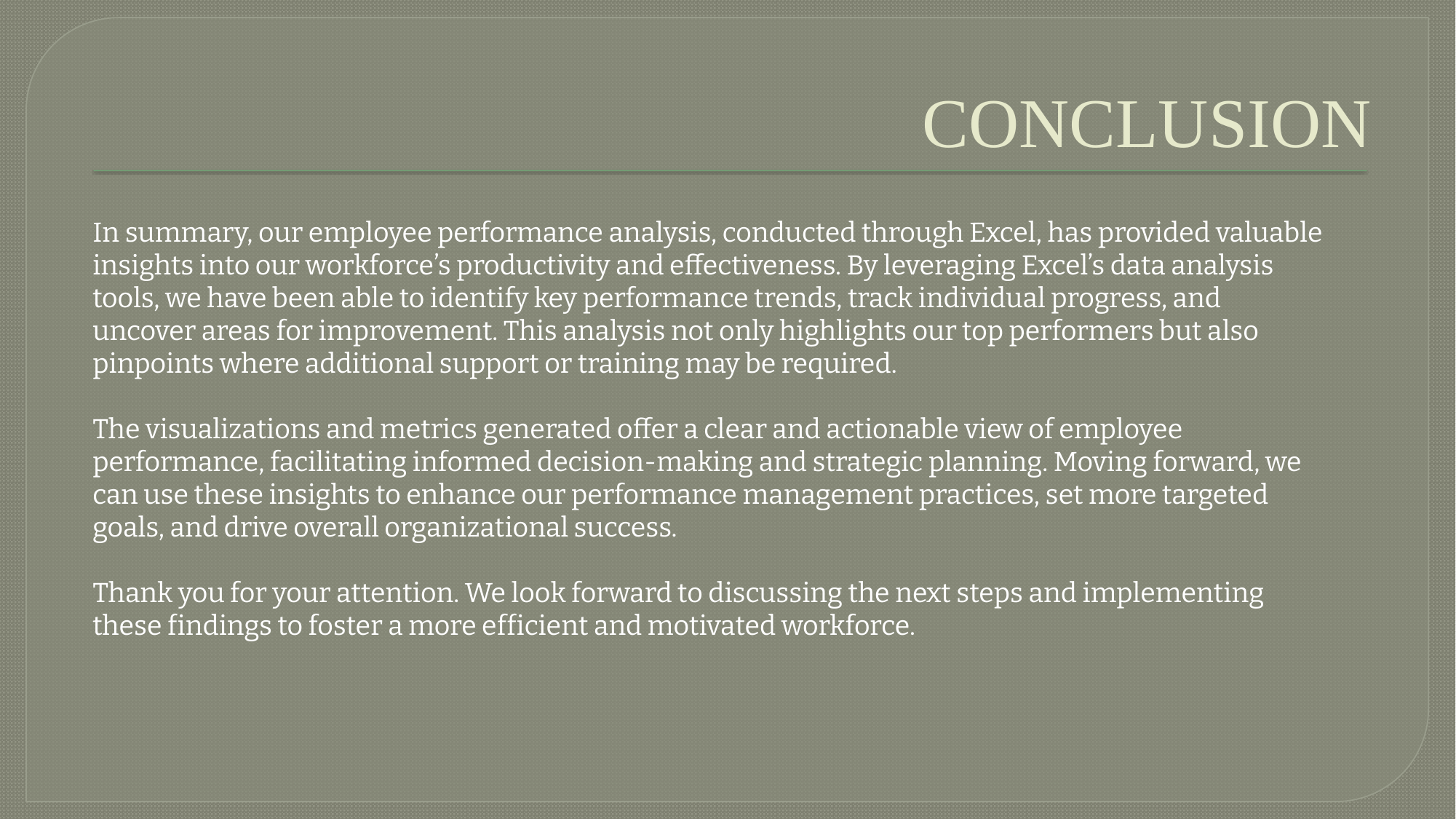

# CONCLUSION
In summary, our employee performance analysis, conducted through Excel, has provided valuable insights into our workforce’s productivity and effectiveness. By leveraging Excel’s data analysis tools, we have been able to identify key performance trends, track individual progress, and uncover areas for improvement. This analysis not only highlights our top performers but also pinpoints where additional support or training may be required.

The visualizations and metrics generated offer a clear and actionable view of employee performance, facilitating informed decision-making and strategic planning. Moving forward, we can use these insights to enhance our performance management practices, set more targeted goals, and drive overall organizational success.

Thank you for your attention. We look forward to discussing the next steps and implementing these findings to foster a more efficient and motivated workforce.